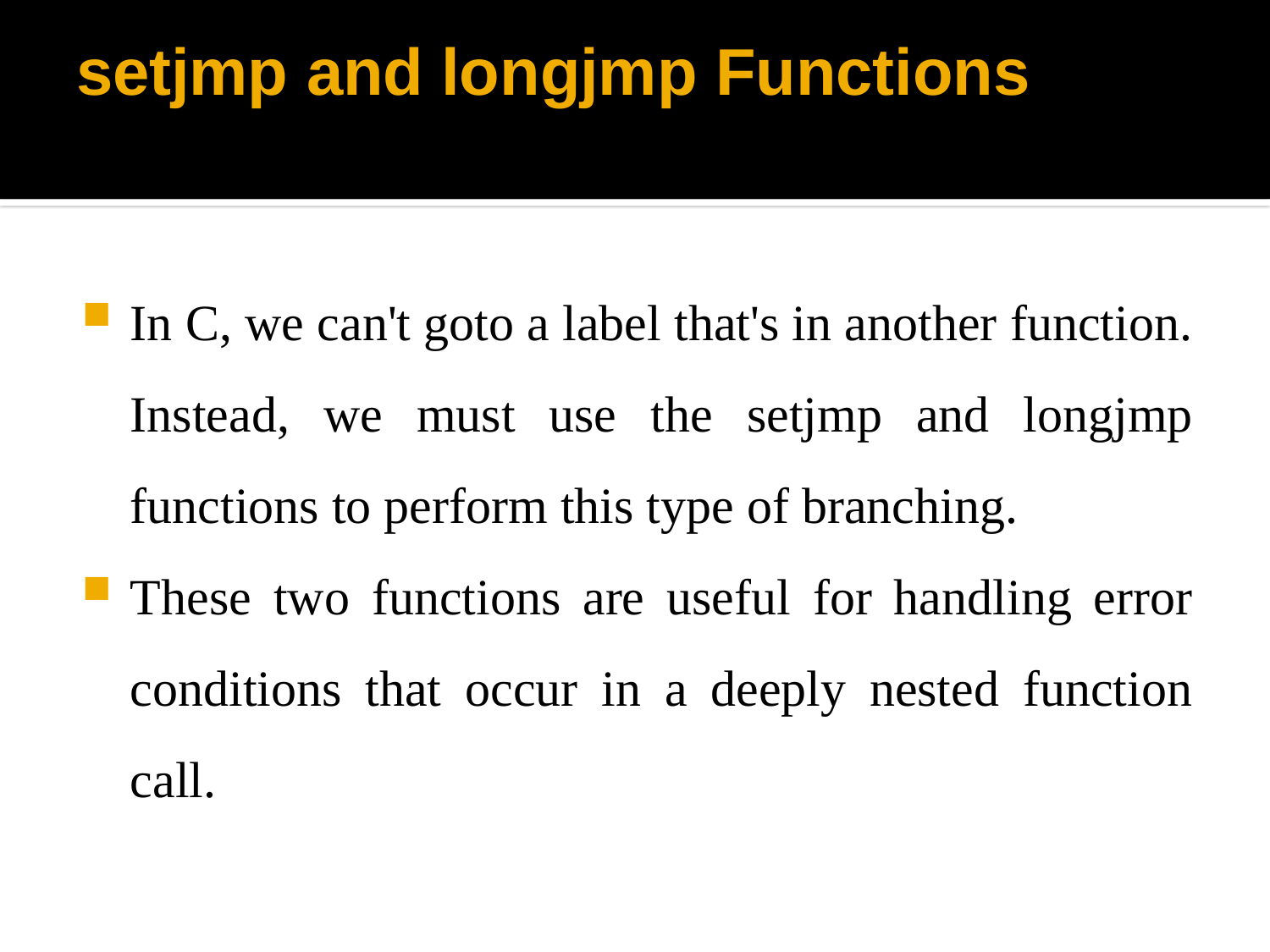

# setjmp and longjmp Functions
In C, we can't goto a label that's in another function. Instead, we must use the setjmp and longjmp functions to perform this type of branching.
These two functions are useful for handling error conditions that occur in a deeply nested function call.